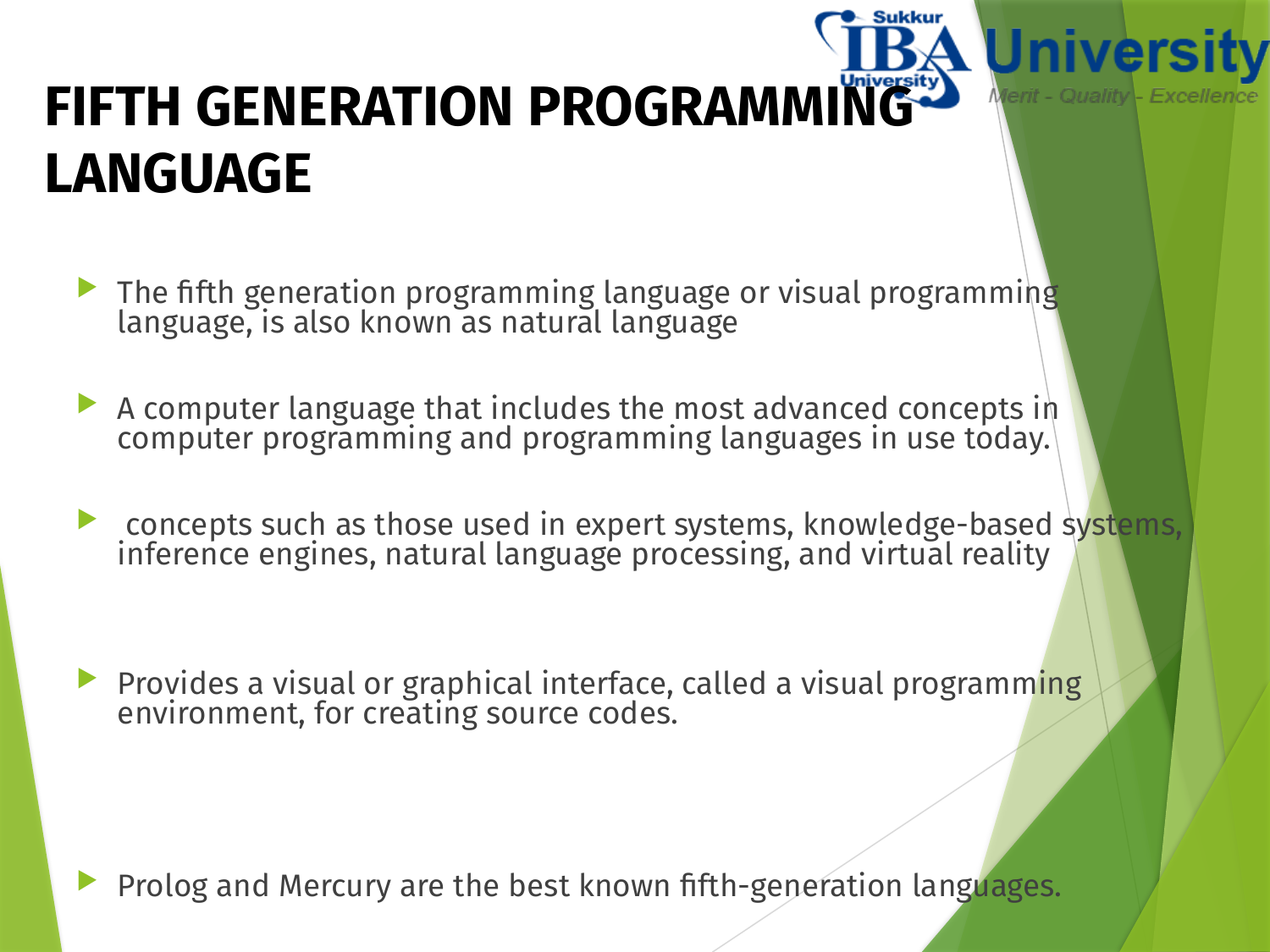

# FIFTH GENERATION PROGRAMMING LANGUAGE

The fifth generation programming language or visual programming language, is also known as natural language

A computer language that includes the most advanced concepts in computer programming and programming languages in use today.

 concepts such as those used in expert systems, knowledge-based systems, inference engines, natural language processing, and virtual reality

Provides a visual or graphical interface, called a visual programming environment, for creating source codes.

Prolog and Mercury are the best known fifth-generation languages.